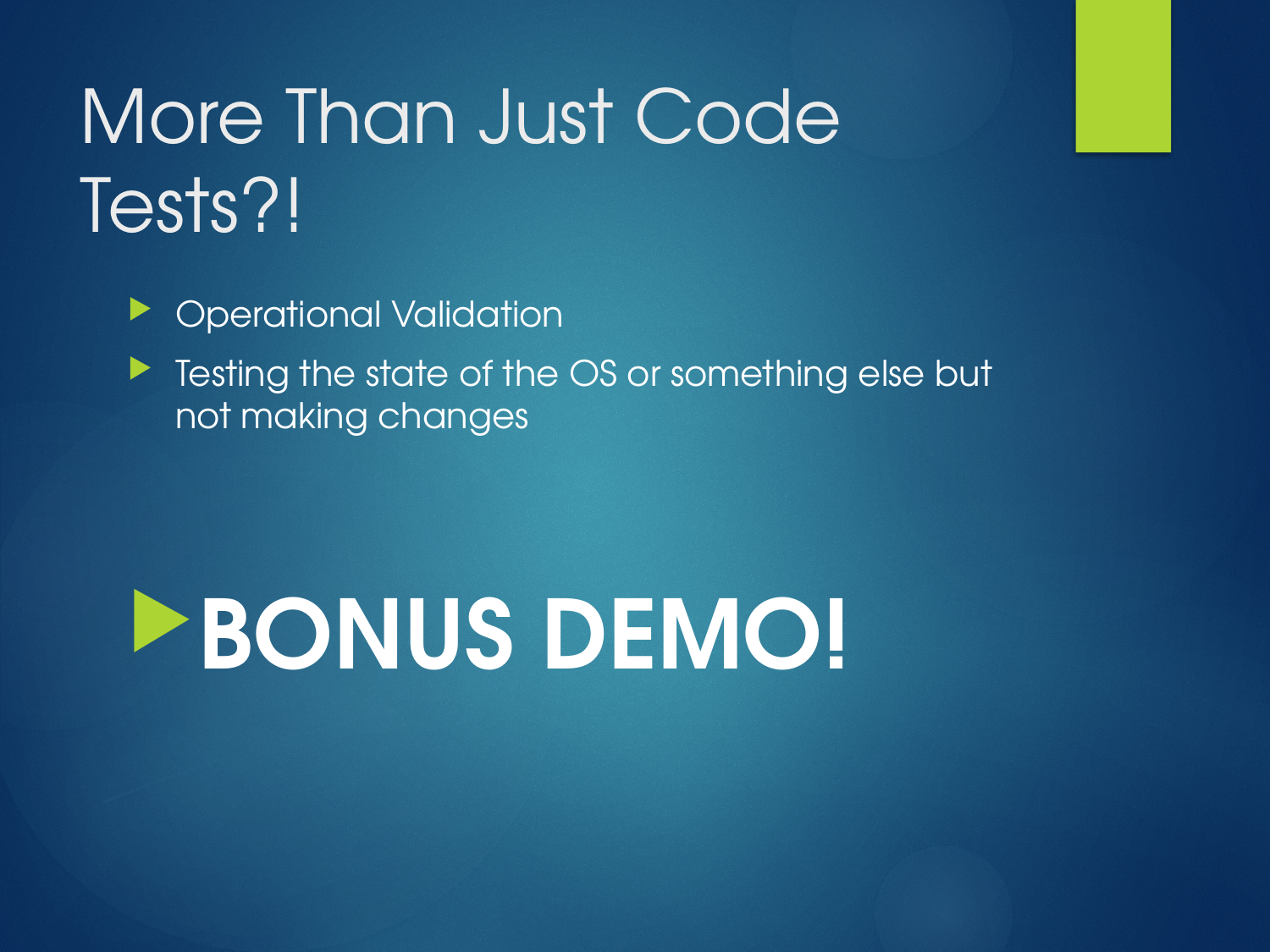

# More Than Just Code Tests?!
Operational Validation
Testing the state of the OS or something else but not making changes

BONUS DEMO!